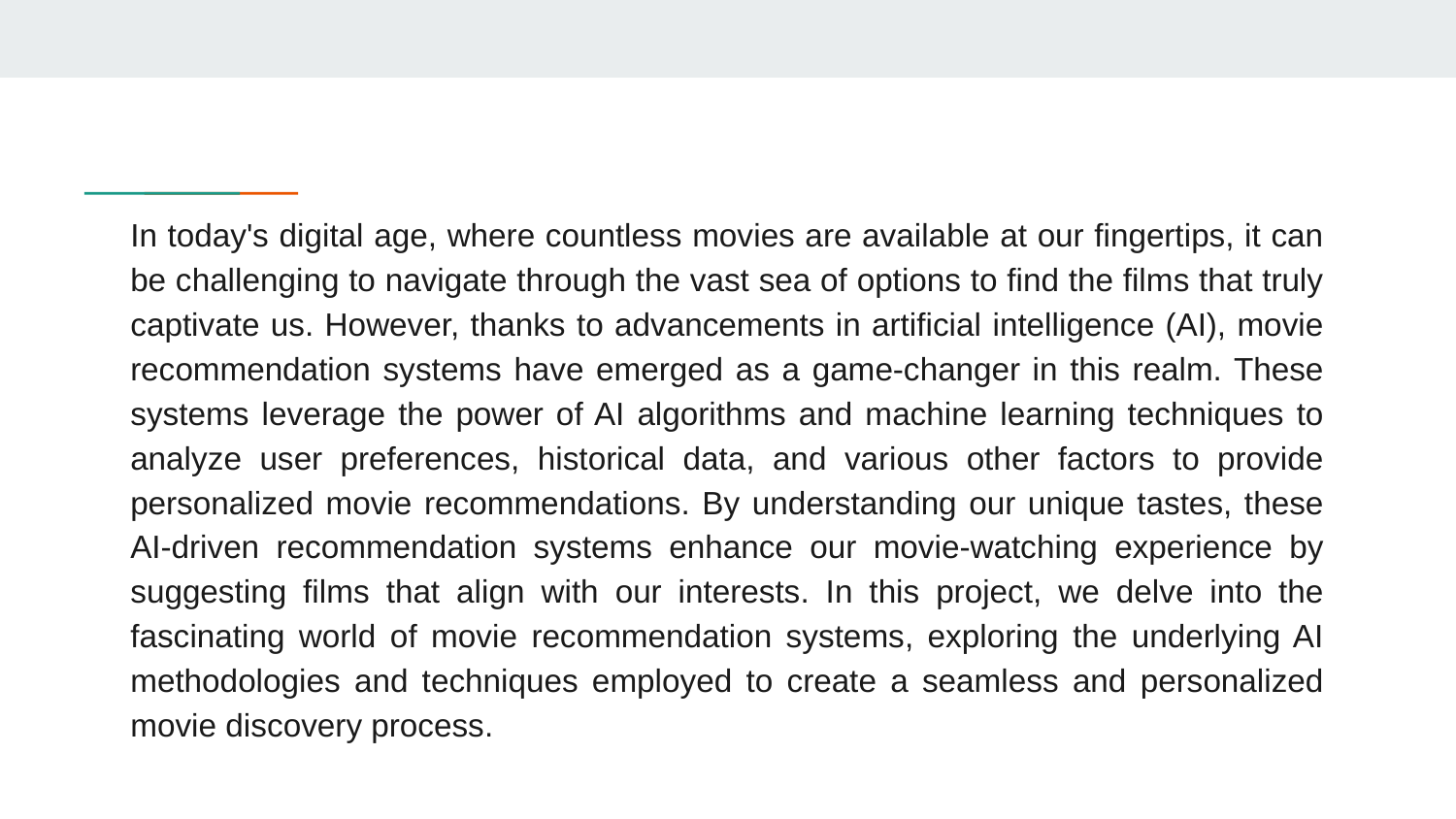

In today's digital age, where countless movies are available at our fingertips, it can be challenging to navigate through the vast sea of options to find the films that truly captivate us. However, thanks to advancements in artificial intelligence (AI), movie recommendation systems have emerged as a game-changer in this realm. These systems leverage the power of AI algorithms and machine learning techniques to analyze user preferences, historical data, and various other factors to provide personalized movie recommendations. By understanding our unique tastes, these AI-driven recommendation systems enhance our movie-watching experience by suggesting films that align with our interests. In this project, we delve into the fascinating world of movie recommendation systems, exploring the underlying AI methodologies and techniques employed to create a seamless and personalized movie discovery process.